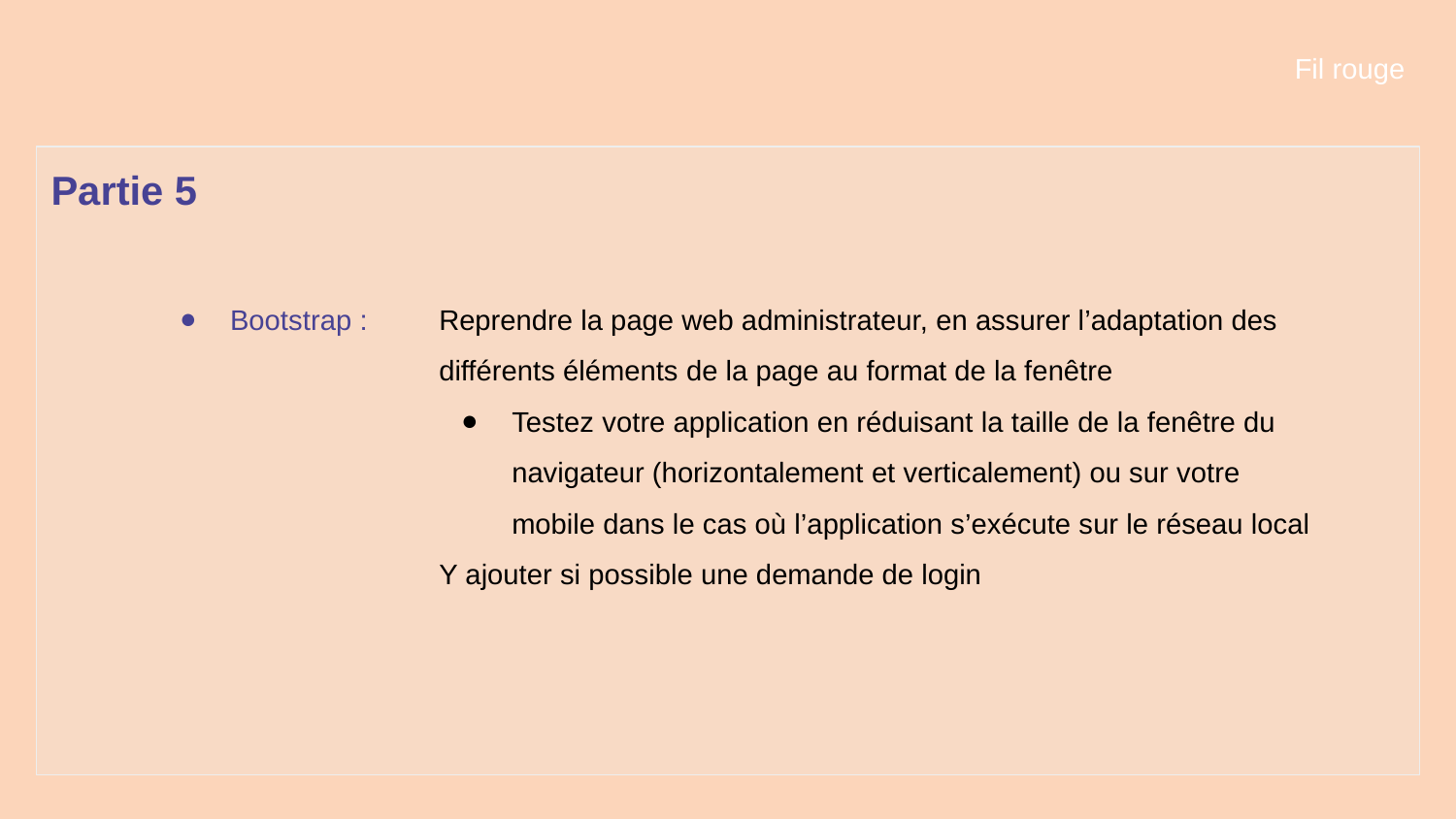

Fil rouge

Partie 5
Bootstrap :
Reprendre la page web administrateur, en assurer l’adaptation des différents éléments de la page au format de la fenêtre
Testez votre application en réduisant la taille de la fenêtre du navigateur (horizontalement et verticalement) ou sur votre mobile dans le cas où l’application s’exécute sur le réseau local
Y ajouter si possible une demande de login